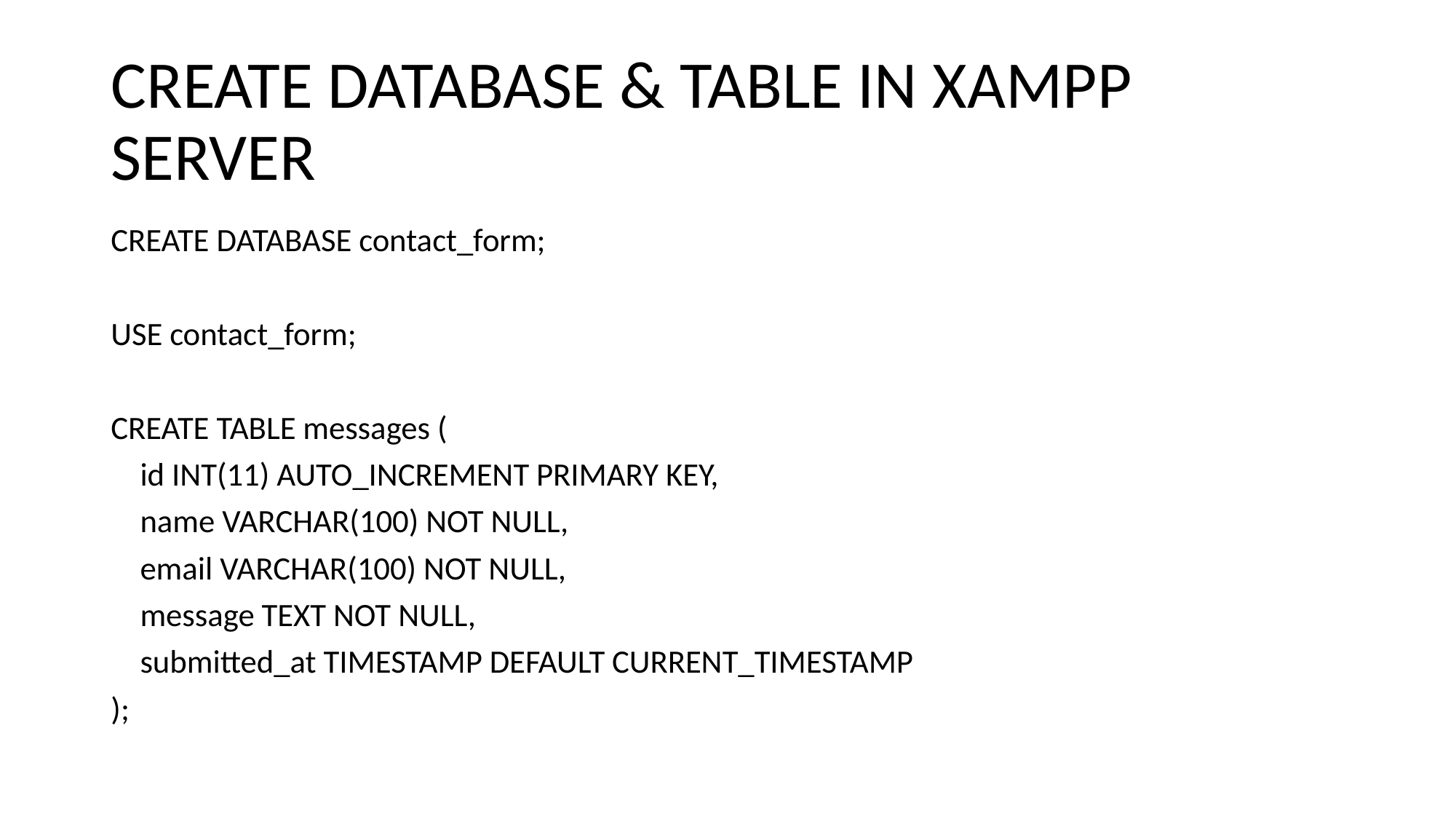

# CREATE DATABASE & TABLE IN XAMPP SERVER
CREATE DATABASE contact_form;

USE contact_form;

CREATE TABLE messages (
    id INT(11) AUTO_INCREMENT PRIMARY KEY,
    name VARCHAR(100) NOT NULL,
    email VARCHAR(100) NOT NULL,
    message TEXT NOT NULL,
    submitted_at TIMESTAMP DEFAULT CURRENT_TIMESTAMP
);